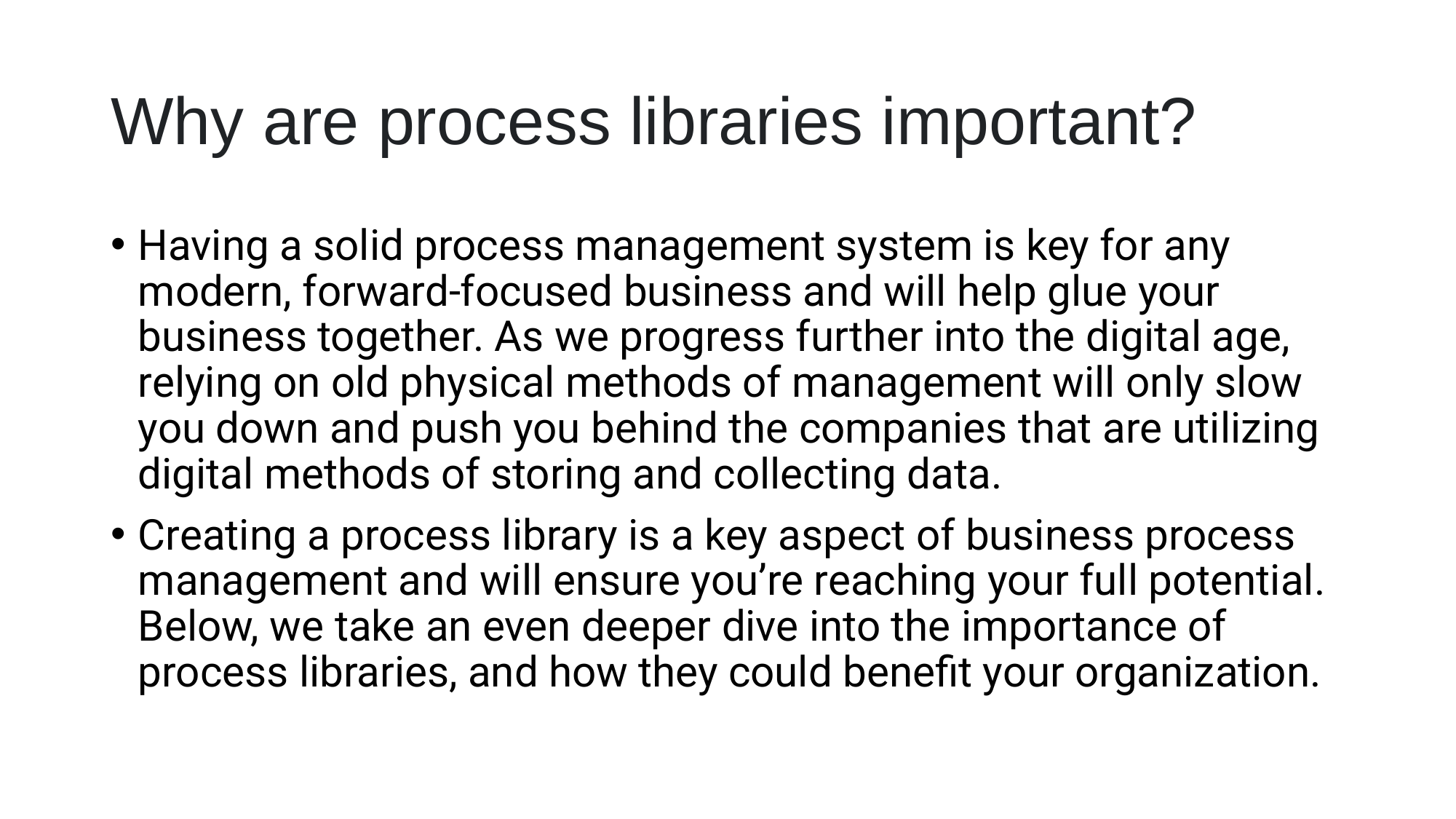

# Why are process libraries important?
Having a solid process management system is key for any modern, forward-focused business and will help glue your business together. As we progress further into the digital age, relying on old physical methods of management will only slow you down and push you behind the companies that are utilizing digital methods of storing and collecting data.
Creating a process library is a key aspect of business process management and will ensure you’re reaching your full potential. Below, we take an even deeper dive into the importance of process libraries, and how they could benefit your organization.